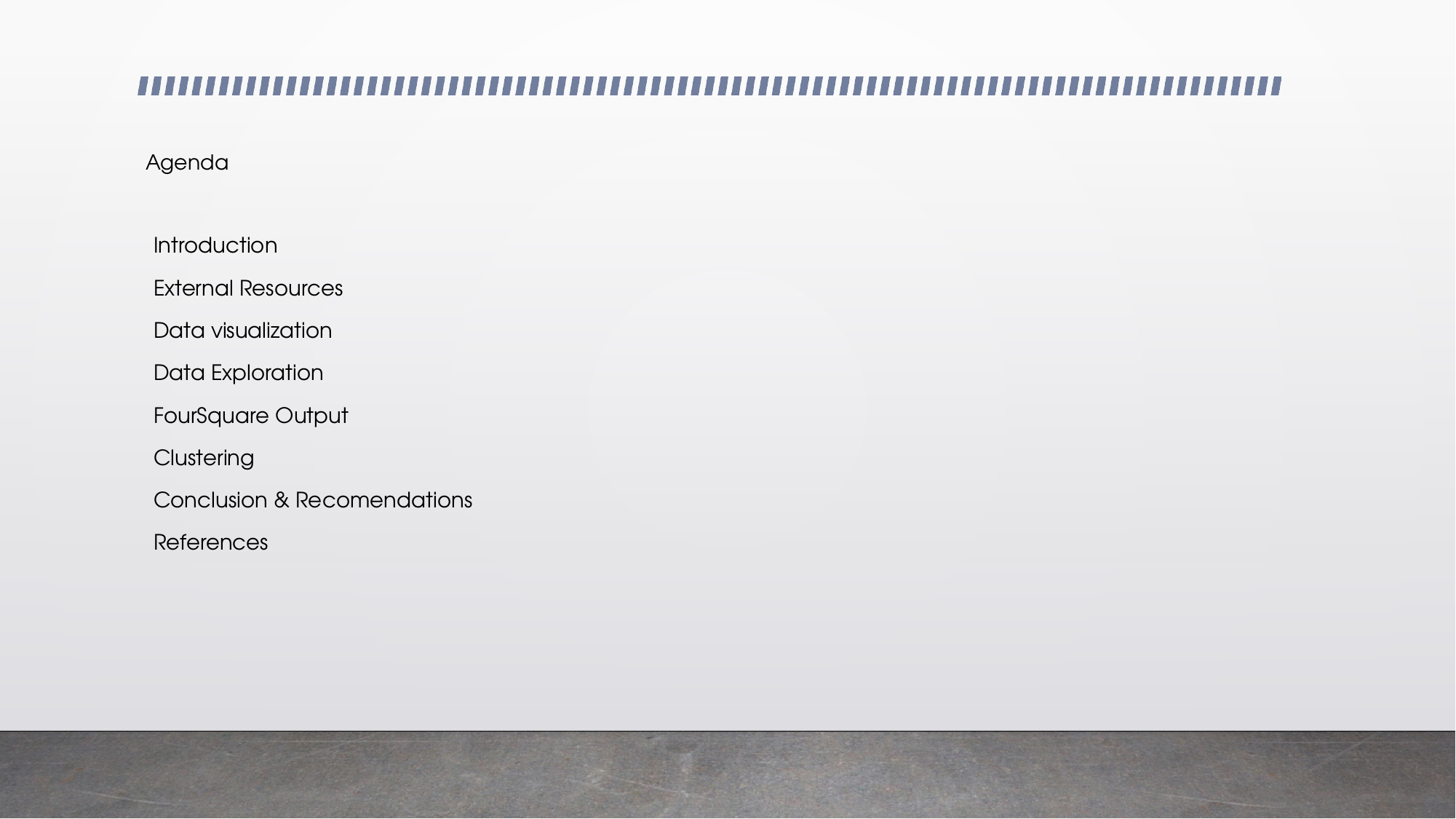

# Agenda
Introduction
External Resources
Data visualization
Data Exploration
FourSquare Output
Clustering
Conclusion & Recomendations
References